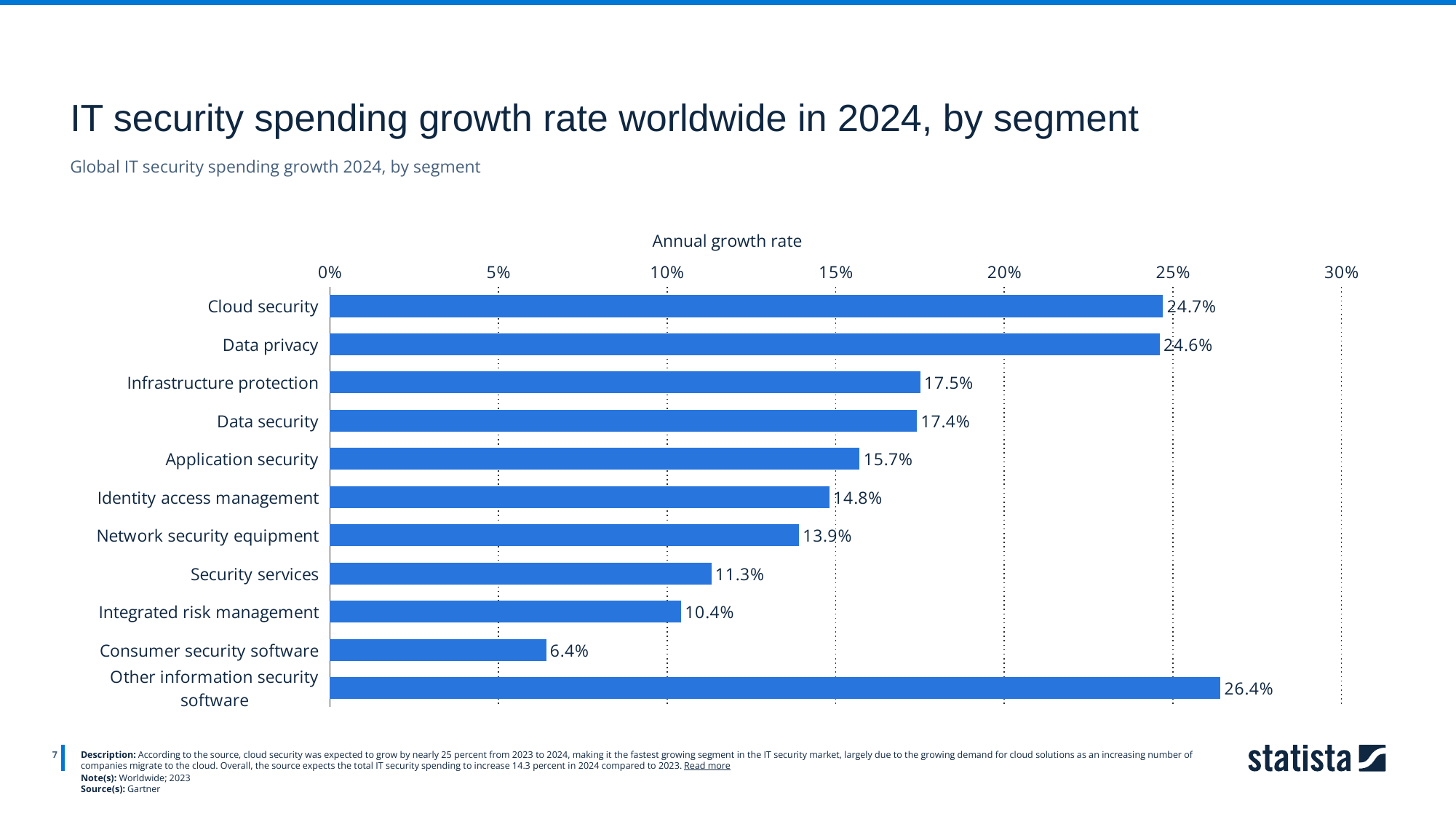

IT security spending growth rate worldwide in 2024, by segment
Global IT security spending growth 2024, by segment
Annual growth rate

### Chart

| Category | Column1 |
|---|---|
| Cloud security | 0.247 |
| Data privacy | 0.246 |
| Infrastructure protection | 0.175 |
| Data security | 0.174 |
| Application security | 0.157 |
| Identity access management | 0.148 |
| Network security equipment | 0.139 |
| Security services | 0.113 |
| Integrated risk management | 0.104 |
| Consumer security software | 0.064 |
| Other information security software | 0.264 |
7
Description: According to the source, cloud security was expected to grow by nearly 25 percent from 2023 to 2024, making it the fastest growing segment in the IT security market, largely due to the growing demand for cloud solutions as an increasing number of companies migrate to the cloud. Overall, the source expects the total IT security spending to increase 14.3 percent in 2024 compared to 2023. Read more
Note(s): Worldwide; 2023
Source(s): Gartner